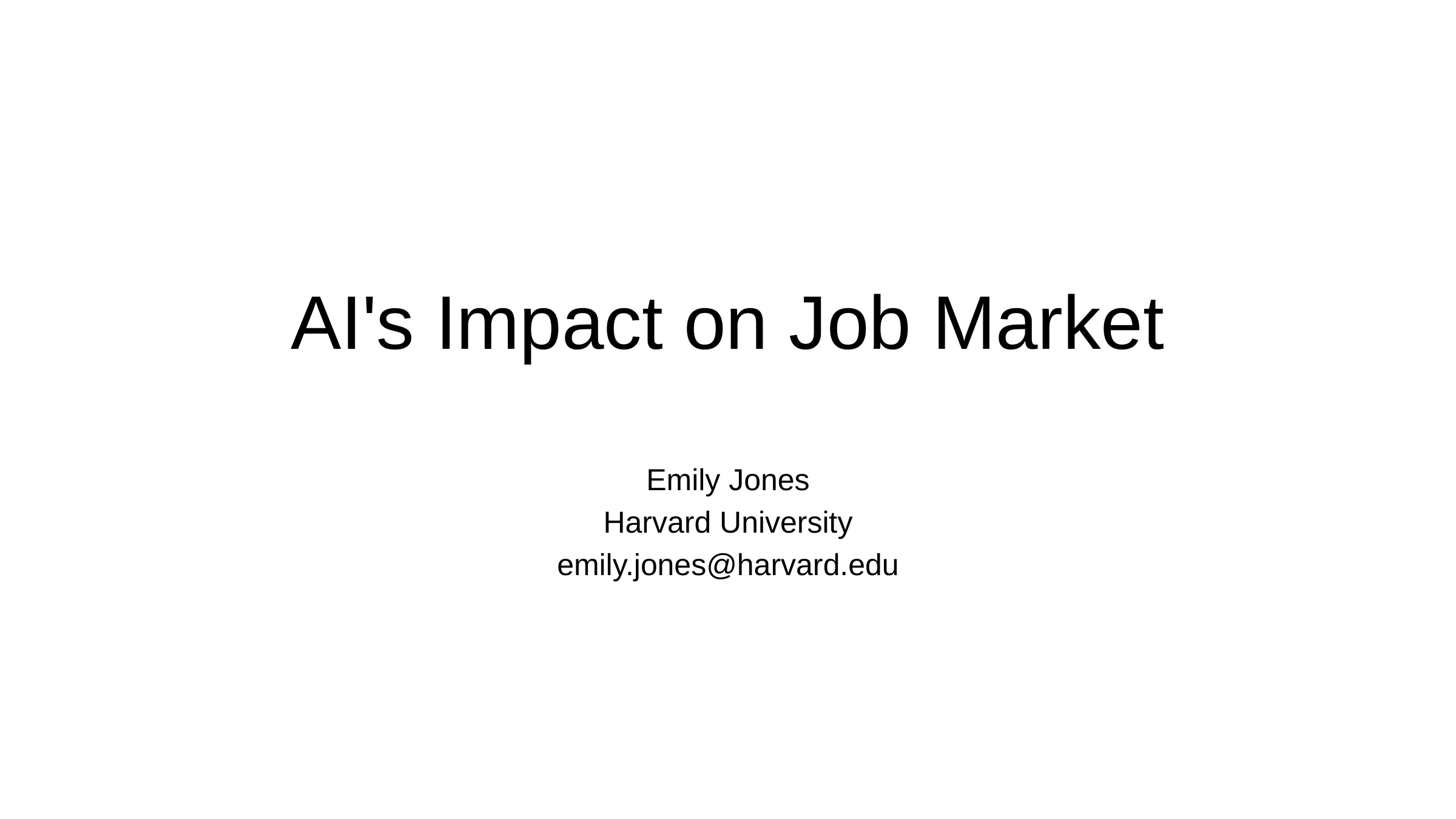

# AI's Impact on Job Market
Emily Jones
Harvard University
emily.jones@harvard.edu